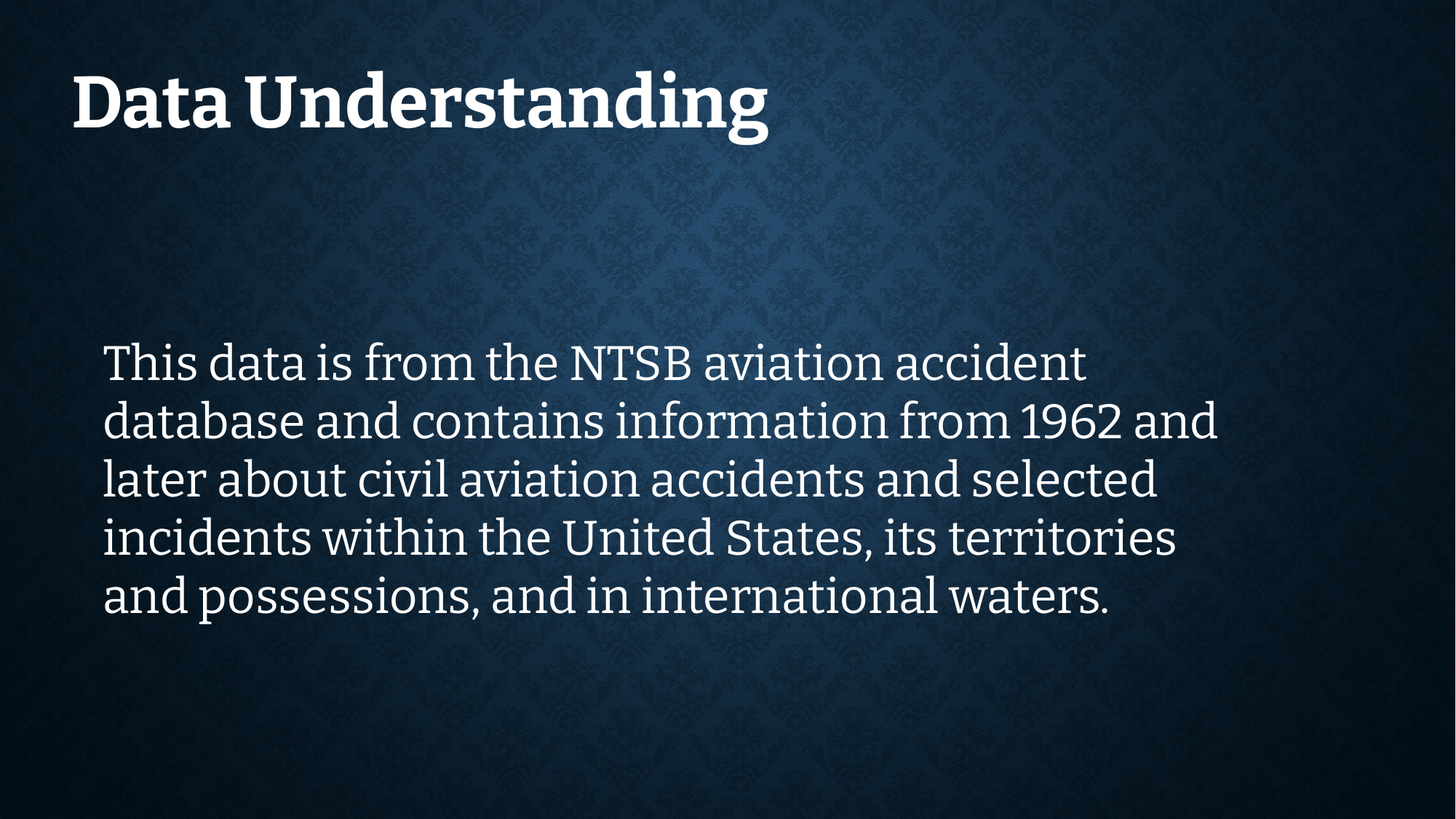

Data Understanding
This data is from the NTSB aviation accident database and contains information from 1962 and later about civil aviation accidents and selected incidents within the United States, its territories and possessions, and in international waters.